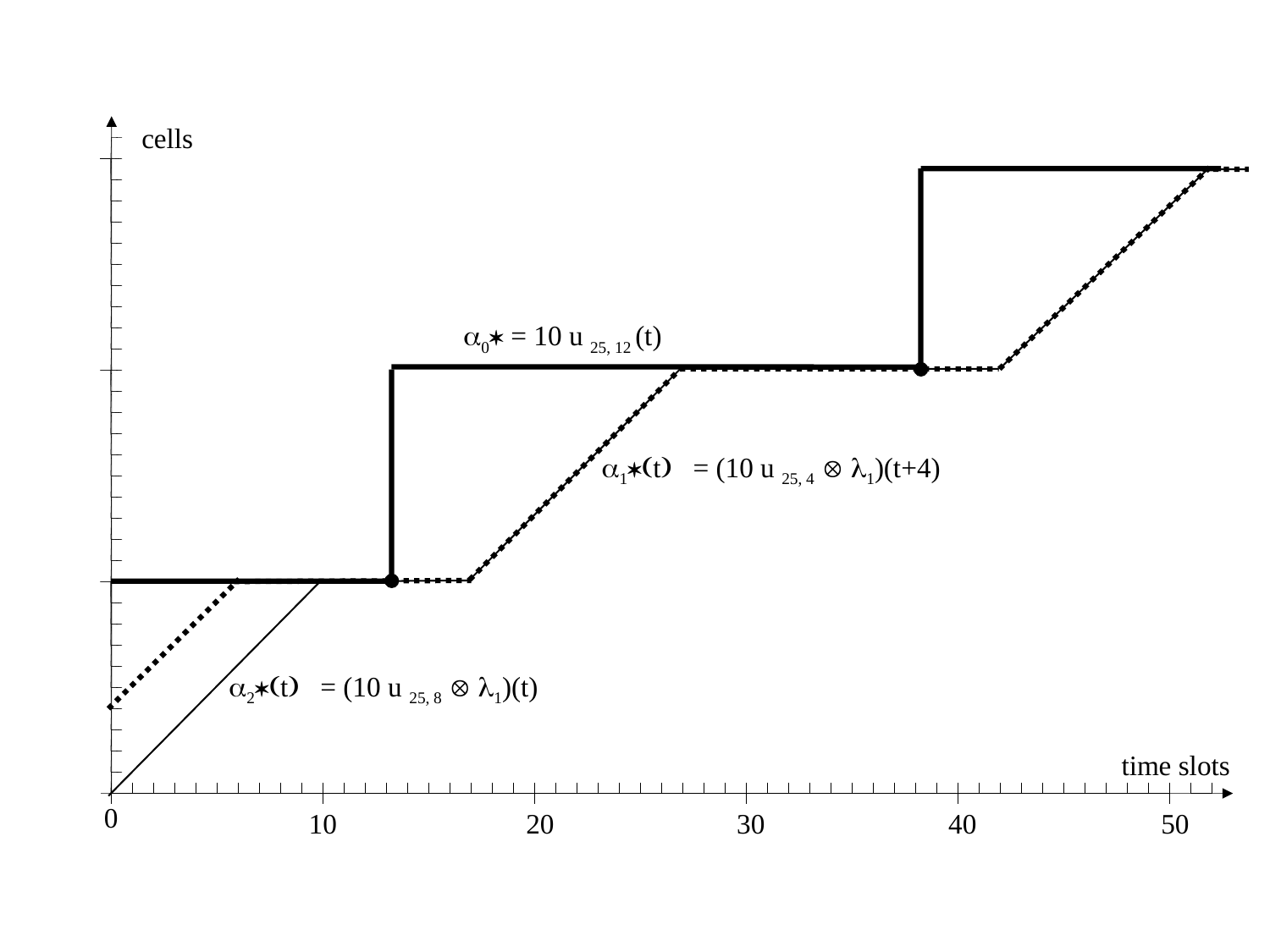

cells

α0∗ = 10 u 25, 12 (t)

α1∗(t)  = (10 u 25, 4 ⊗ λ1)(t+4)

α2∗(t)  = (10 u 25, 8 ⊗ λ1)(t)

time slots

0

10
20
30
40
50